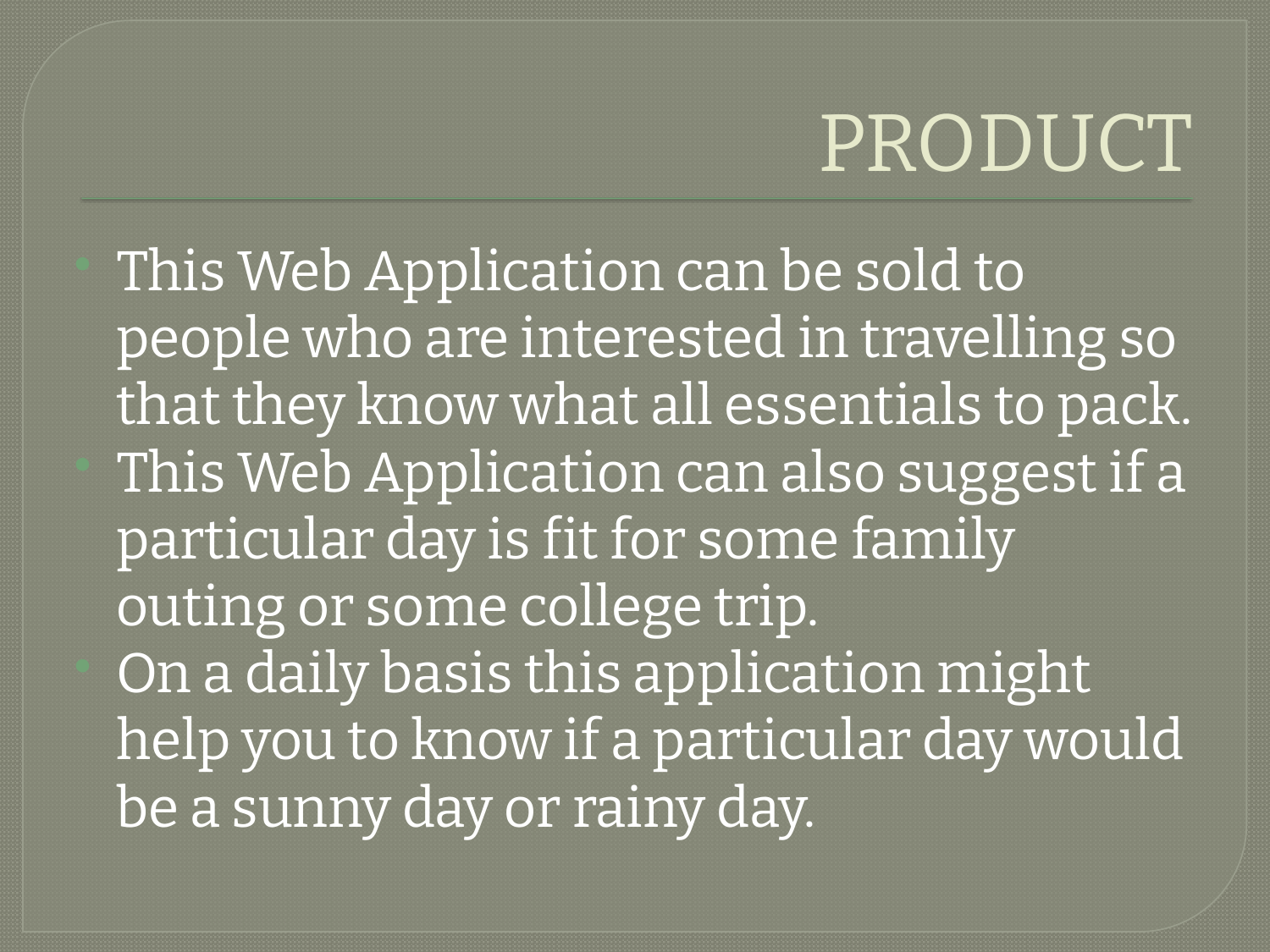

# PRODUCT
This Web Application can be sold to people who are interested in travelling so that they know what all essentials to pack.
This Web Application can also suggest if a particular day is fit for some family outing or some college trip.
On a daily basis this application might help you to know if a particular day would be a sunny day or rainy day.